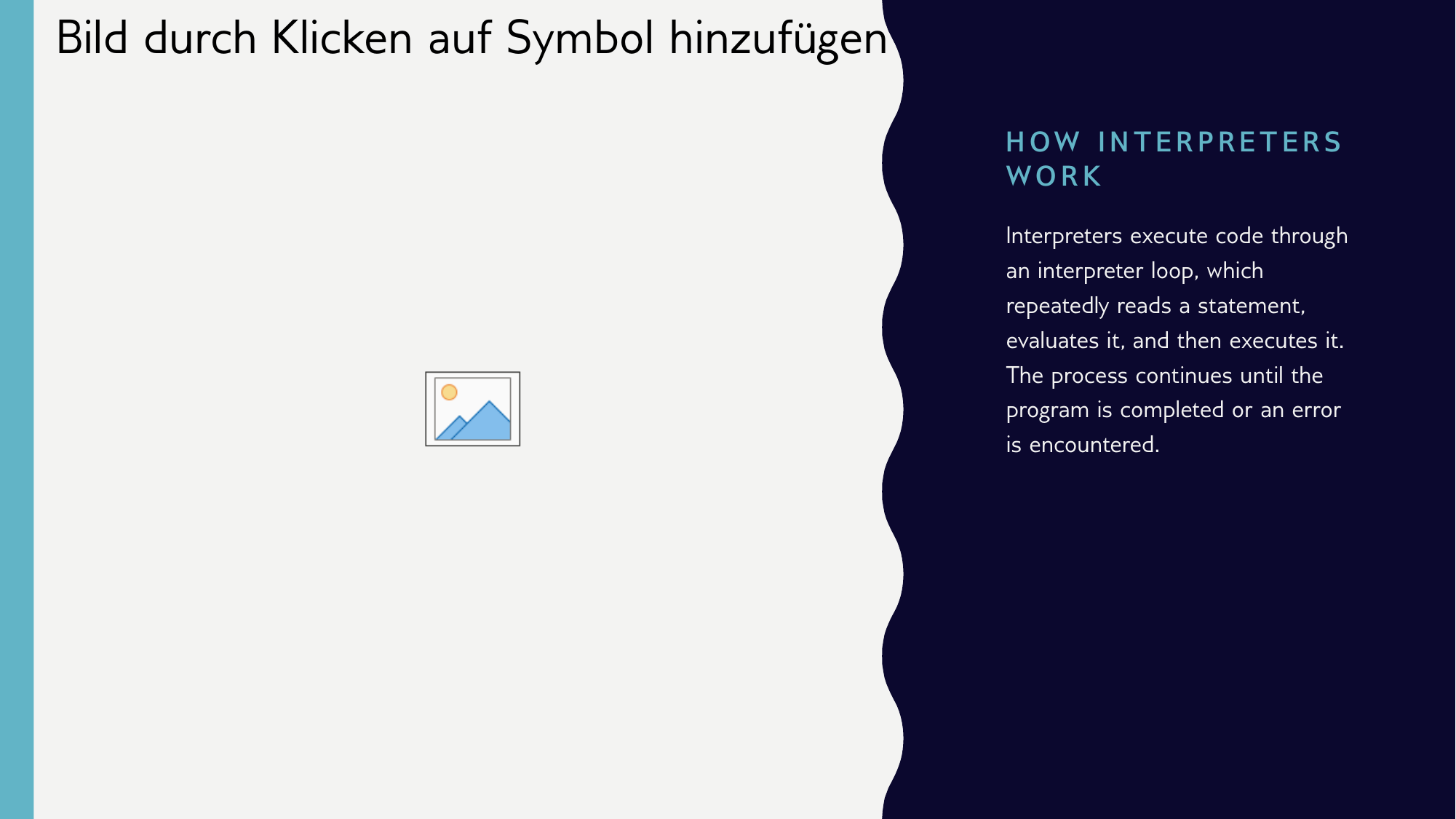

# How Interpreters Work
Interpreters execute code through an interpreter loop, which repeatedly reads a statement, evaluates it, and then executes it. The process continues until the program is completed or an error is encountered.